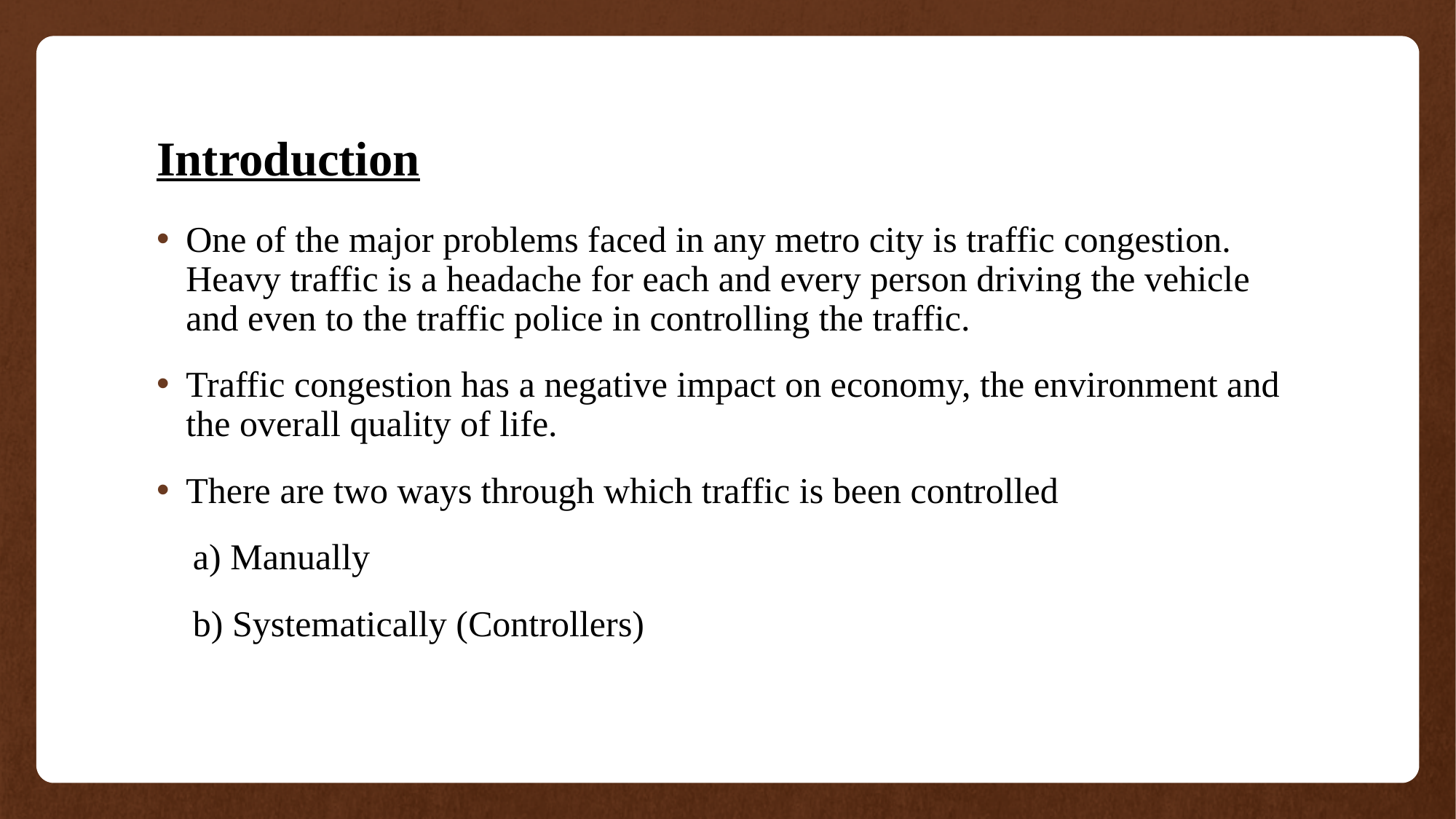

# Introduction
One of the major problems faced in any metro city is traffic congestion. Heavy traffic is a headache for each and every person driving the vehicle and even to the traffic police in controlling the traffic.
Traffic congestion has a negative impact on economy, the environment and the overall quality of life.
There are two ways through which traffic is been controlled
    a) Manually
    b) Systematically (Controllers)